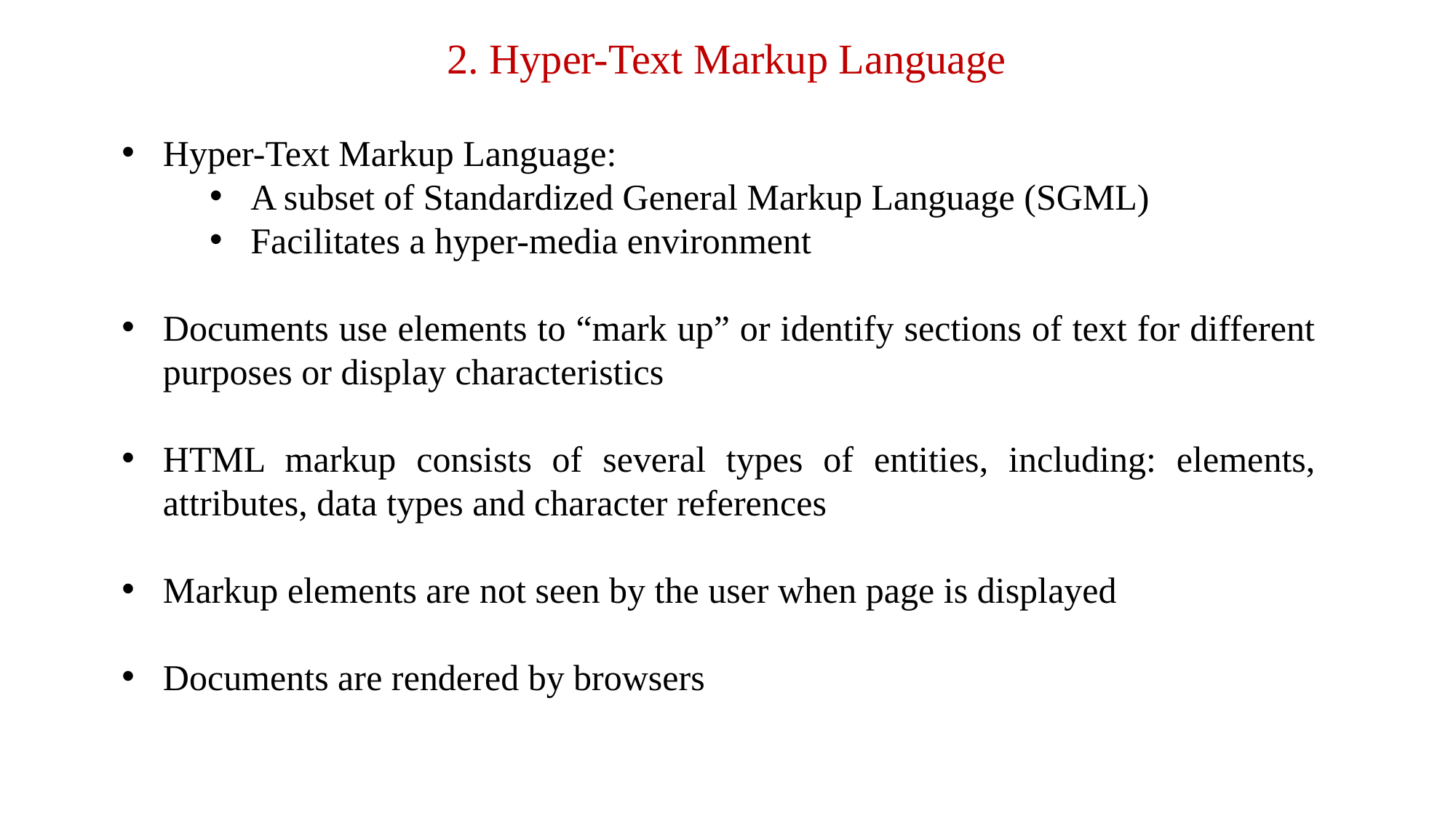

2. Hyper-Text Markup Language
Hyper-Text Markup Language:
A subset of Standardized General Markup Language (SGML)
Facilitates a hyper-media environment

Documents use elements to “mark up” or identify sections of text for different purposes or display characteristics

HTML markup consists of several types of entities, including: elements, attributes, data types and character references

Markup elements are not seen by the user when page is displayed

Documents are rendered by browsers